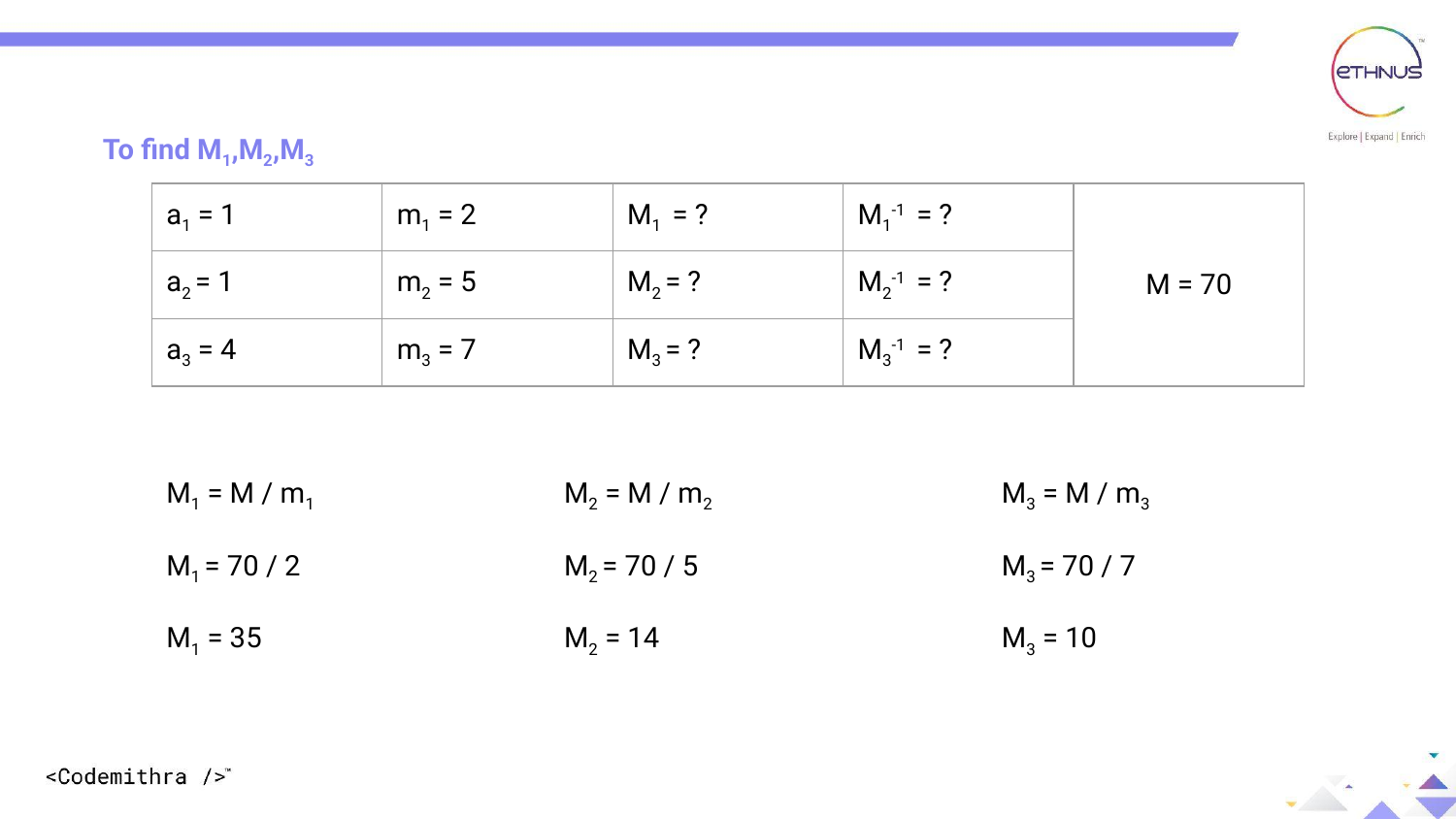

To find M1,M2,M3
| a1 = 1 | m1 = 2 | M1 = ? | M1-1 = ? | M = 70 |
| --- | --- | --- | --- | --- |
| a2 = 1 | m2 = 5 | M2 = ? | M2-1 = ? |  |
| a3 = 4 | m3 = 7 | M3 = ? | M3-1 = ? |  |
M1 = M / m1

M1 = 70 / 2

M1 = 35
M2 = M / m2

M2 = 70 / 5

M2 = 14
M3 = M / m3

M3 = 70 / 7

M3 = 10